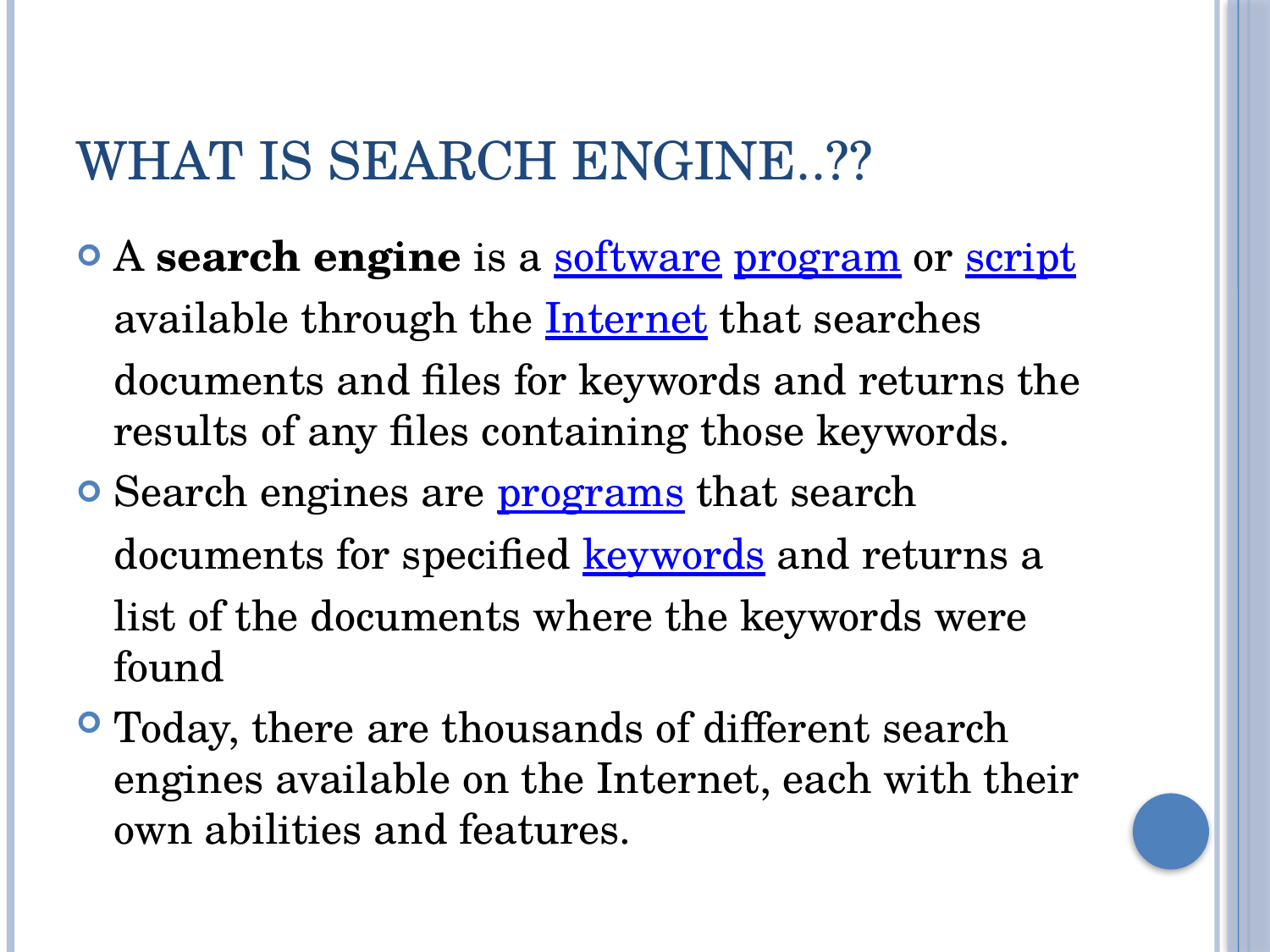

# What is search engine..??
A search engine is a software program or script available through the Internet that searches documents and files for keywords and returns the results of any files containing those keywords.
Search engines are programs that search documents for specified keywords and returns a list of the documents where the keywords were found
Today, there are thousands of different search engines available on the Internet, each with their own abilities and features.